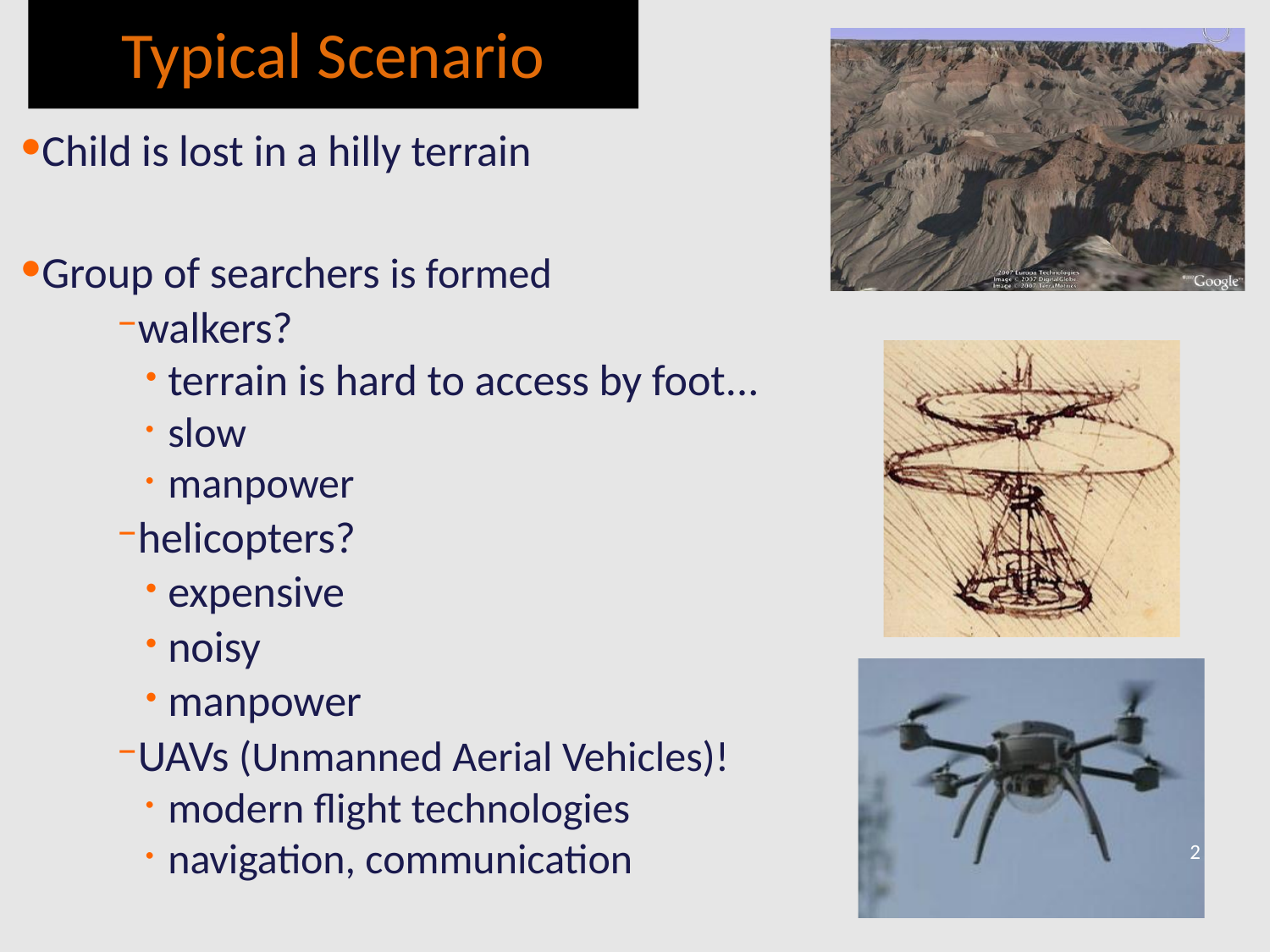

# Typical Scenario

Child is lost in a hilly terrain

Group of searchers is formed
walkers?
terrain is hard to access by foot...
slow
manpower
helicopters?
expensive
noisy
manpower
UAVs (Unmanned Aerial Vehicles)!
modern flight technologies
navigation, communication

2